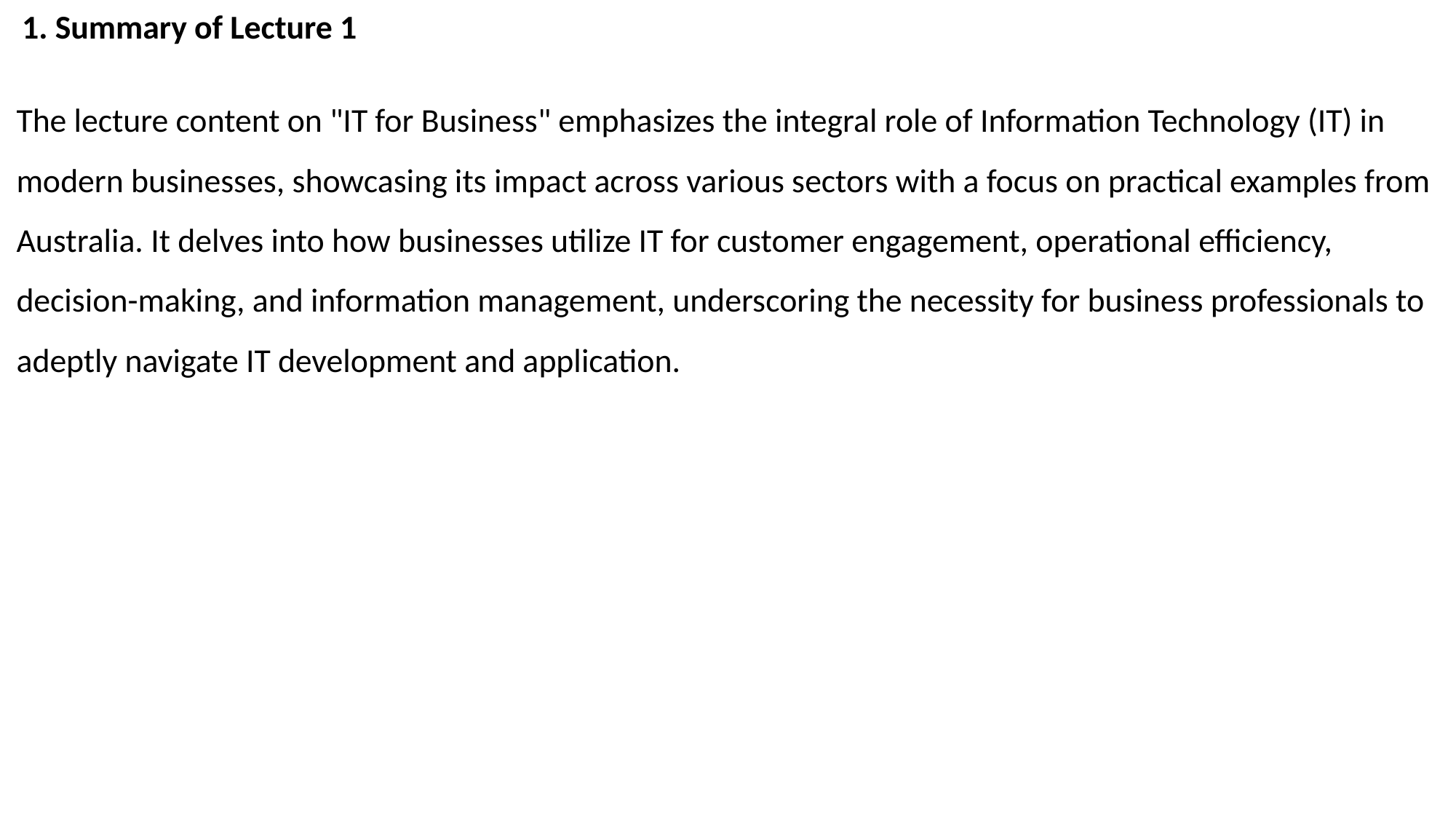

1. Summary of Lecture 1
The lecture content on "IT for Business" emphasizes the integral role of Information Technology (IT) in modern businesses, showcasing its impact across various sectors with a focus on practical examples from Australia. It delves into how businesses utilize IT for customer engagement, operational efficiency, decision-making, and information management, underscoring the necessity for business professionals to adeptly navigate IT development and application.